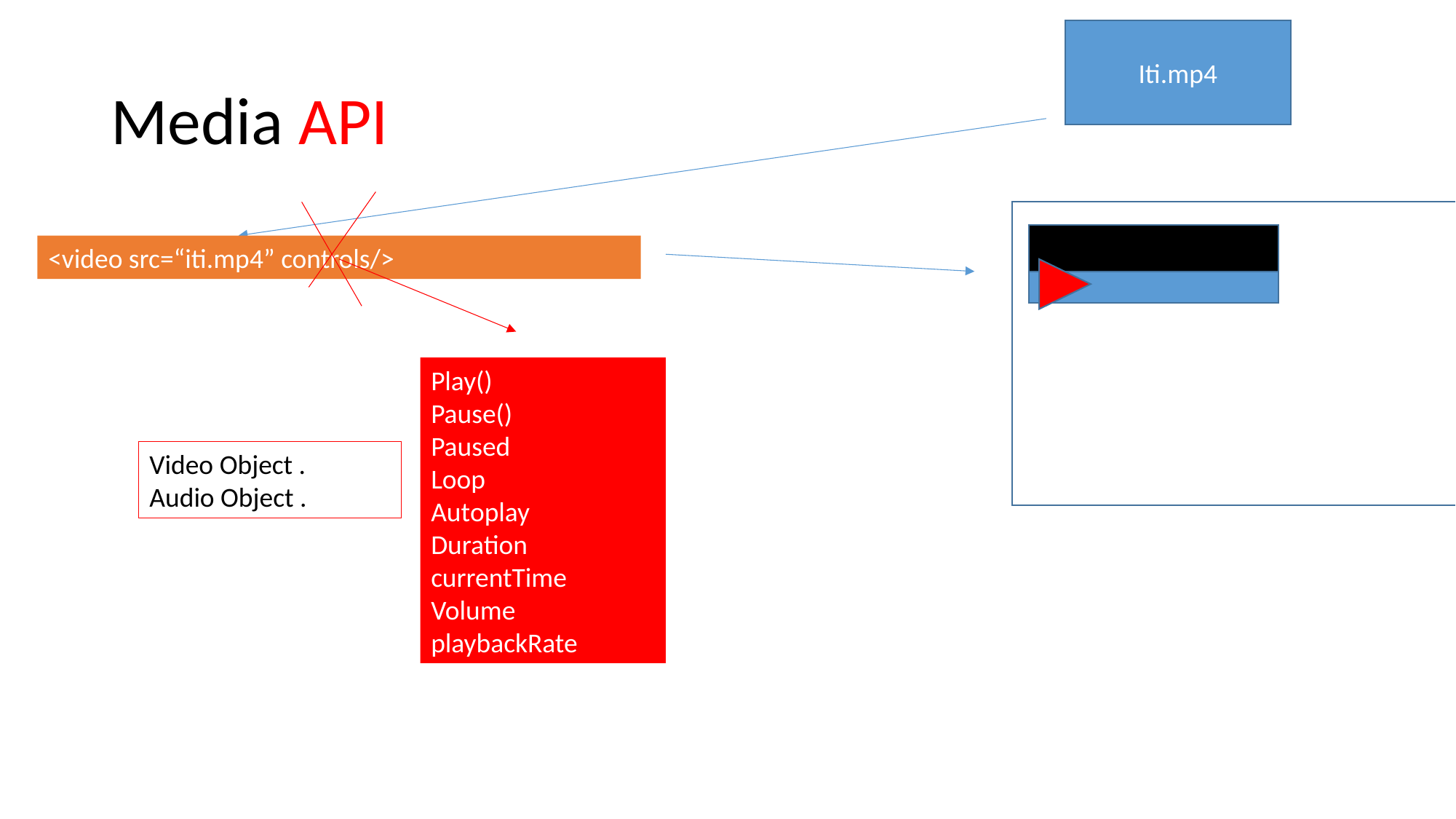

Iti.mp4
# Media API

<video src=“iti.mp4” controls/>

Play()
Pause()
Paused
Loop
Autoplay
Duration
currentTime
Volume
playbackRate
Video Object .
Audio Object .